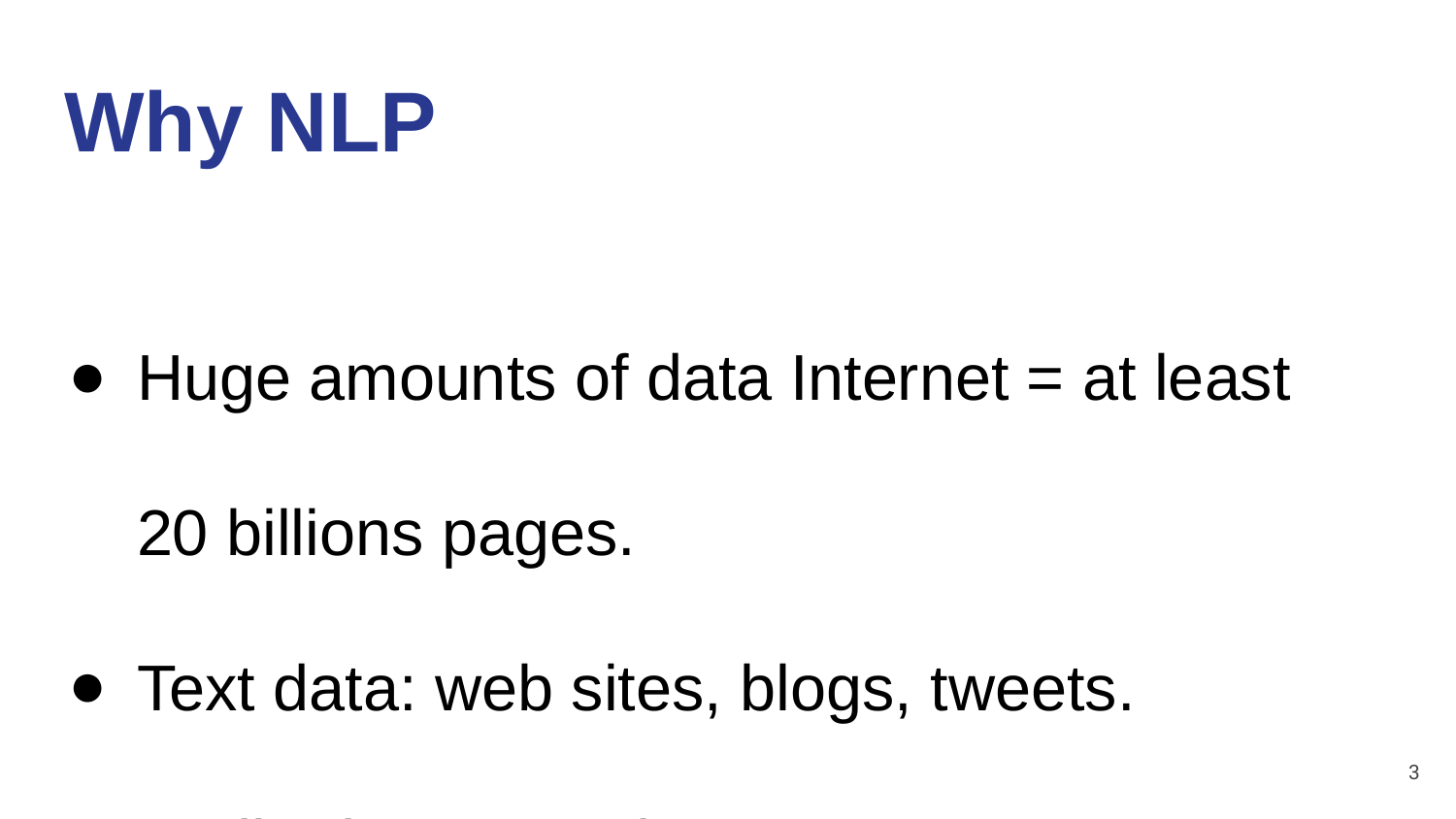

# Why NLP
Huge amounts of data Internet = at least 20 billions pages.
Text data: web sites, blogs, tweets.
Audio data speech.

3